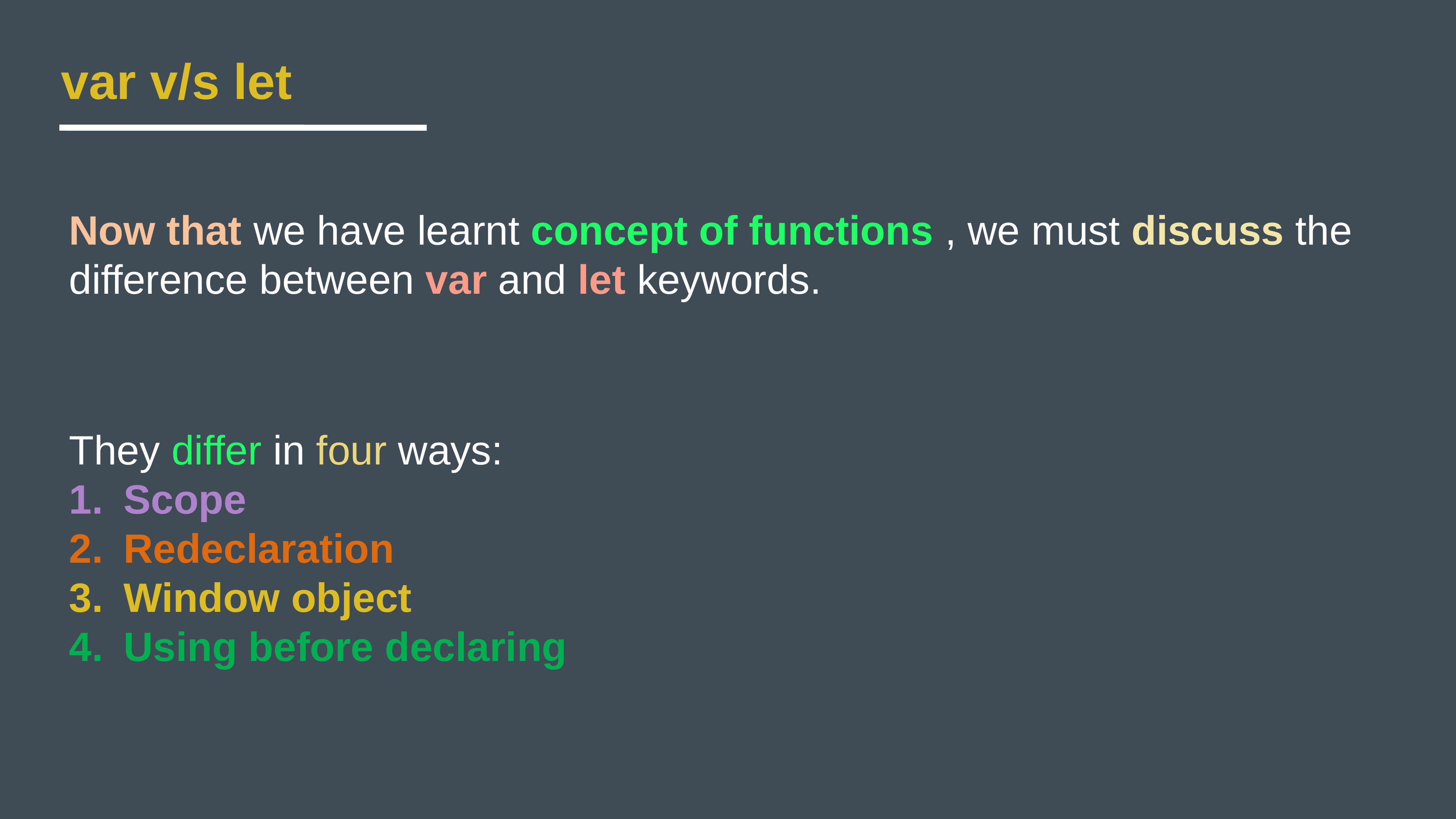

var v/s let
Now that we have learnt concept of functions , we must discuss the difference between var and let keywords.
They differ in four ways:
Scope
Redeclaration
Window object
Using before declaring